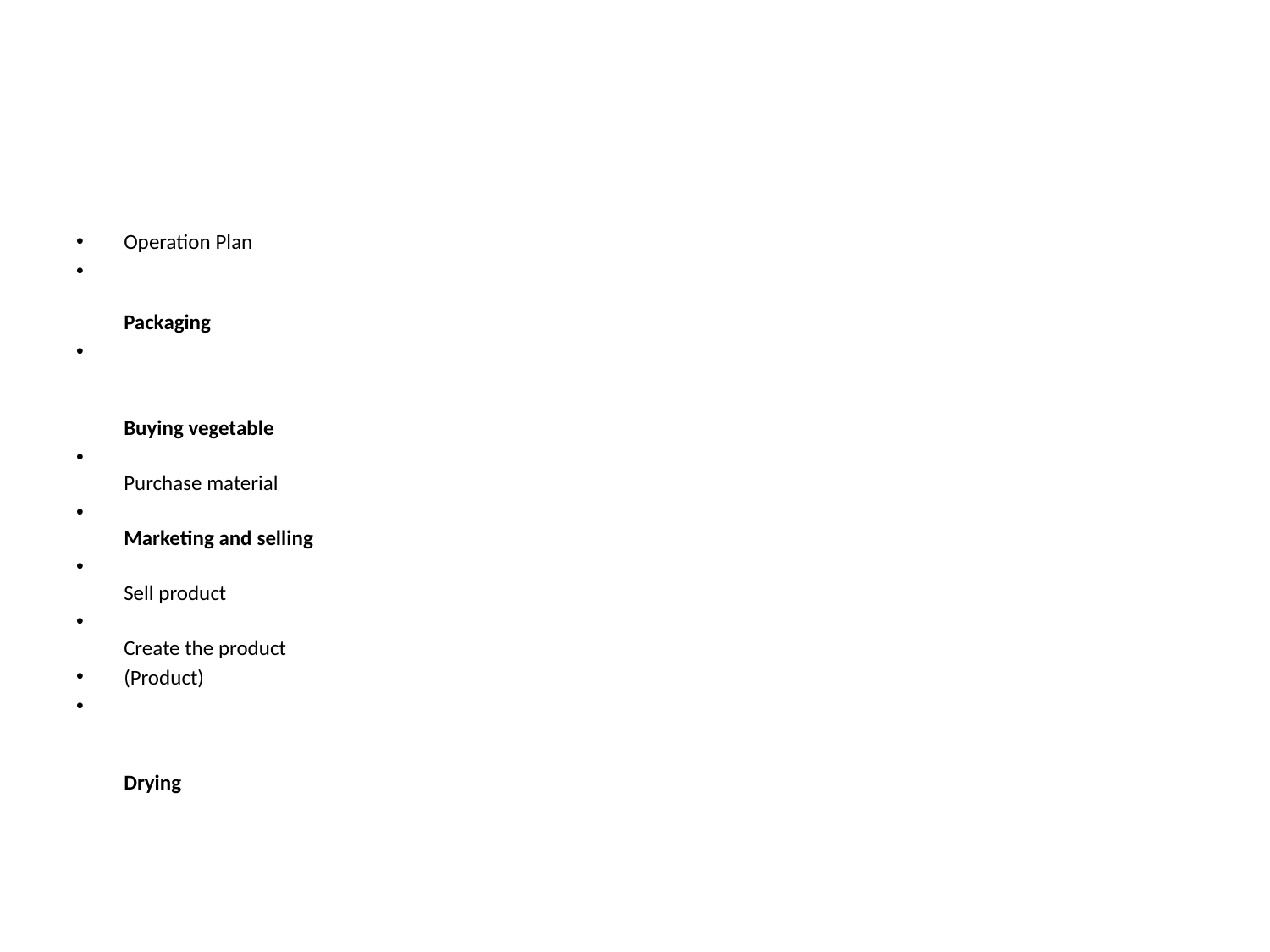

#
Operation Plan
Packaging
Buying vegetable
Purchase material
Marketing and selling
Sell product
Create the product
(Product)
Drying